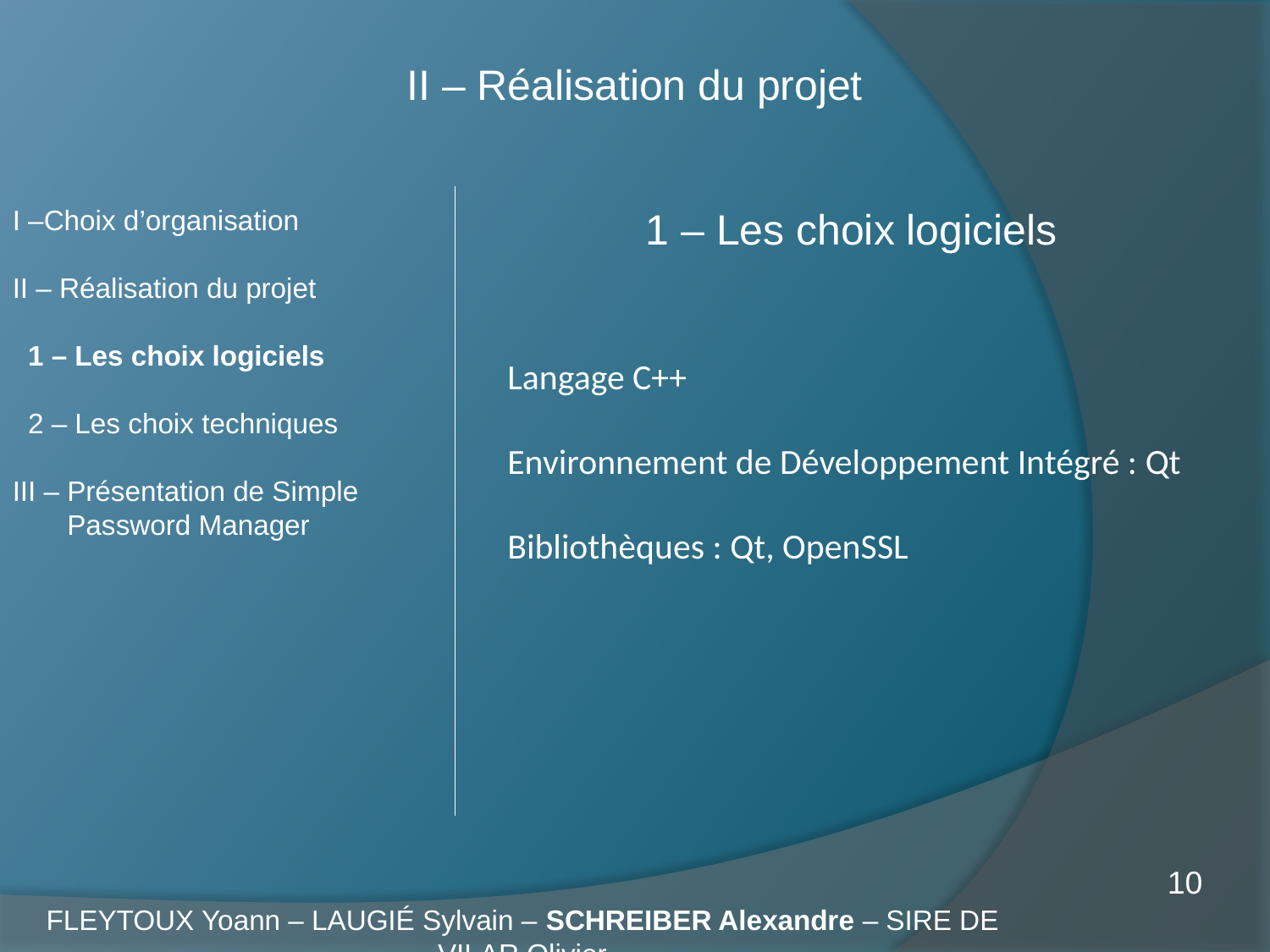

II – Réalisation du projet
1 – Les choix logiciels

Langage C++

Environnement de Développement Intégré : Qt

Bibliothèques : Qt, OpenSSL
I –Choix d’organisation

II – Réalisation du projet

  1 – Les choix logiciels

  2 – Les choix techniques

III – Présentation de Simple
       Password Manager

10
FLEYTOUX Yoann – LAUGIÉ Sylvain – SCHREIBER Alexandre – SIRE DE VILAR Olivier